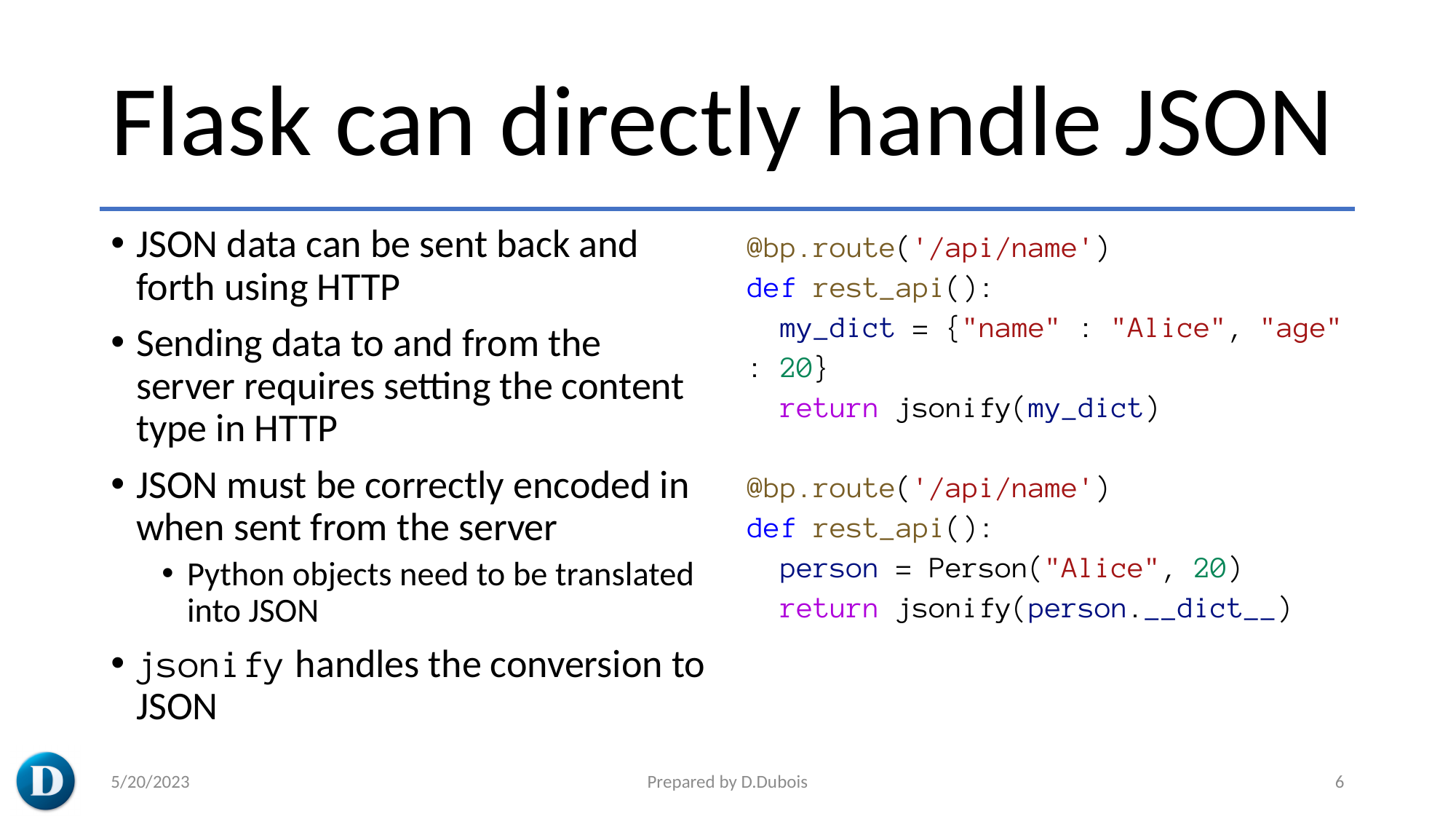

# Flask can directly handle JSON
JSON data can be sent back and forth using HTTP
Sending data to and from the server requires setting the content type in HTTP
JSON must be correctly encoded in when sent from the server
Python objects need to be translated into JSON
jsonify handles the conversion to JSON
@bp.route('/api/name')
def rest_api():
  my_dict = {"name" : "Alice", "age" : 20}
  return jsonify(my_dict)
@bp.route('/api/name')
def rest_api():
  person = Person("Alice", 20)
  return jsonify(person.__dict__)
5/20/2023
Prepared by D.Dubois
6